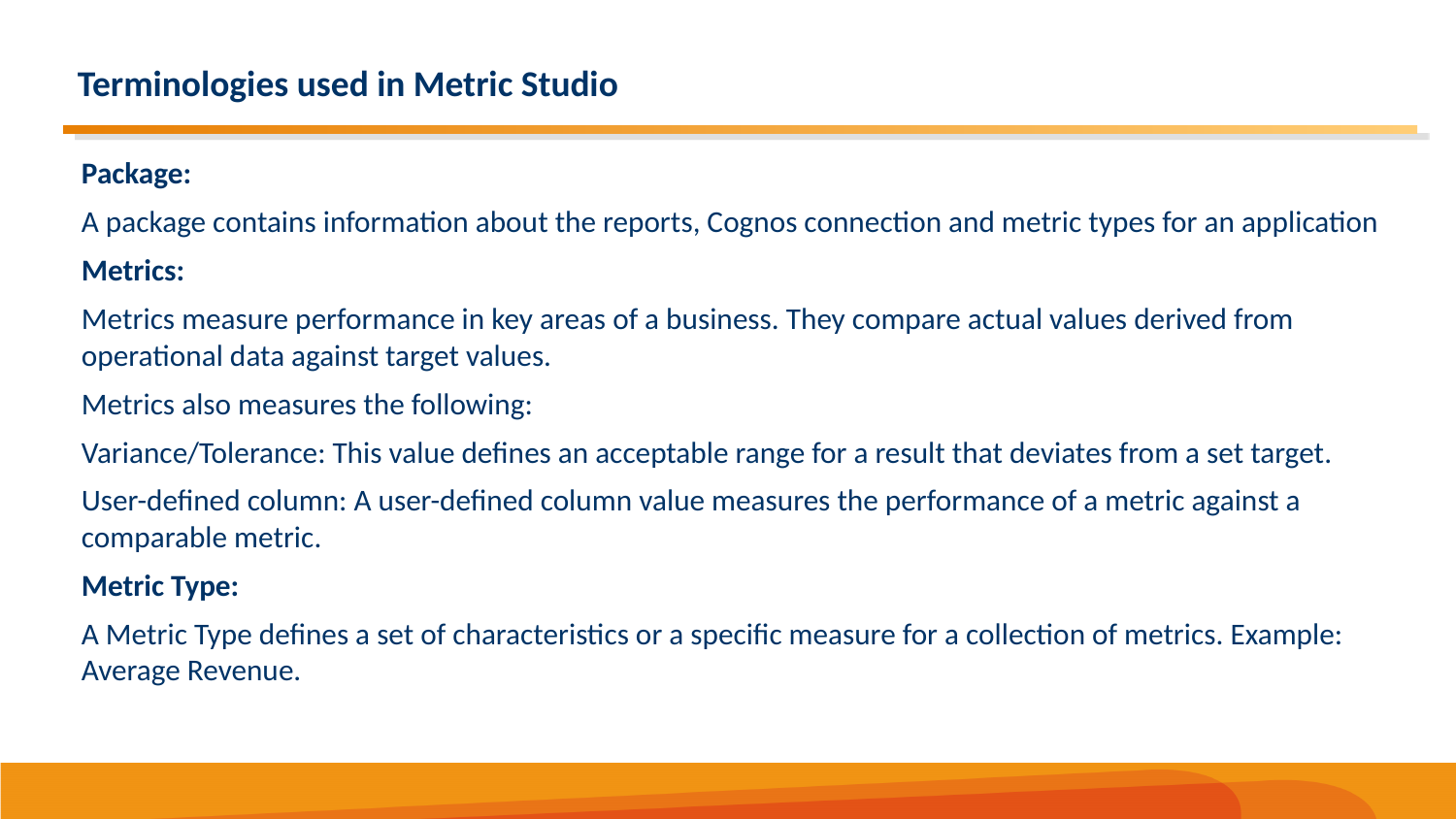

7
# Terminologies used in Metric Studio
Package:
A package contains information about the reports, Cognos connection and metric types for an application
Metrics:
Metrics measure performance in key areas of a business. They compare actual values derived from operational data against target values.
Metrics also measures the following:
Variance/Tolerance: This value defines an acceptable range for a result that deviates from a set target.
User-defined column: A user-defined column value measures the performance of a metric against a comparable metric.
Metric Type:
A Metric Type defines a set of characteristics or a specific measure for a collection of metrics. Example: Average Revenue.